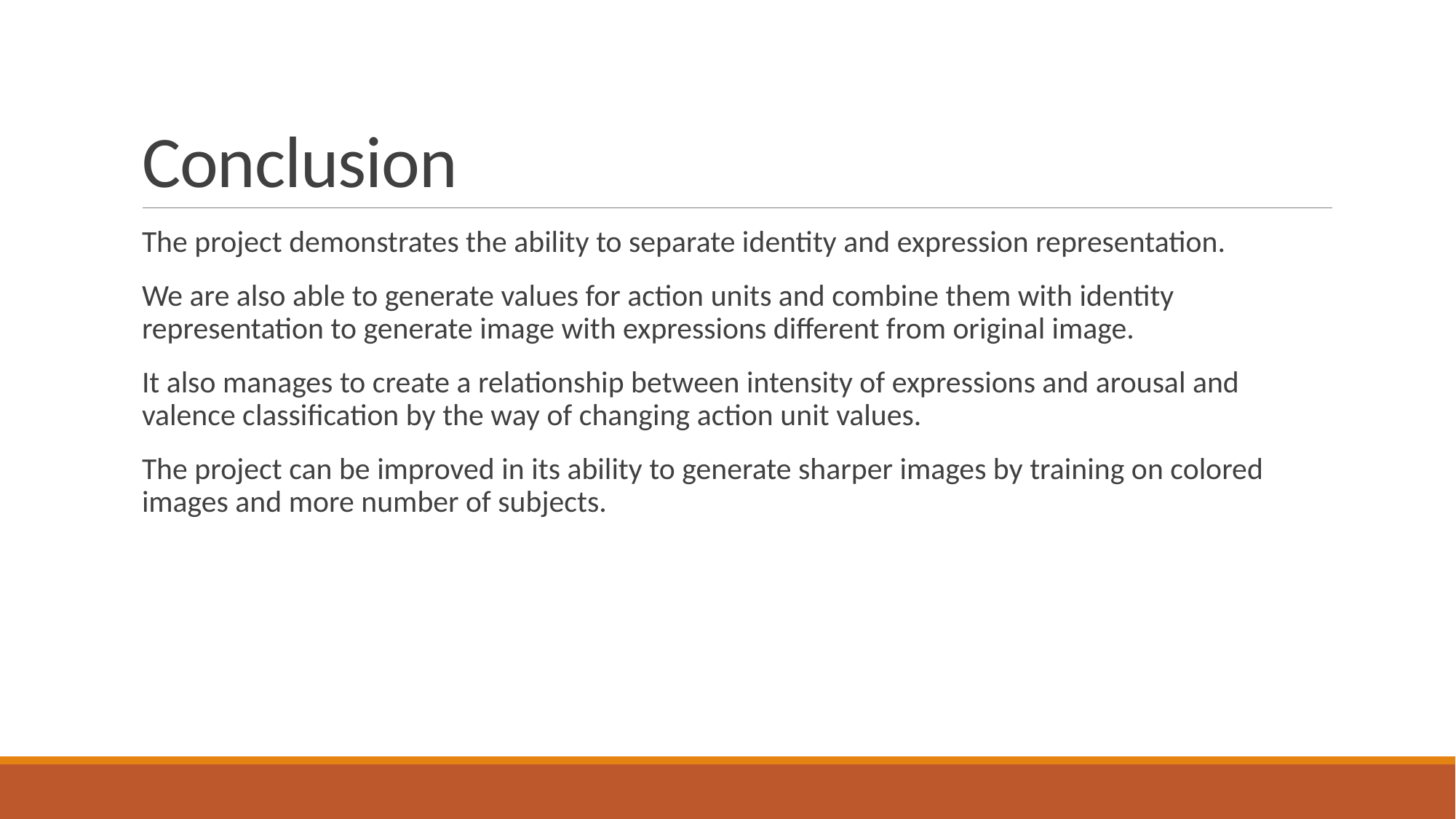

# Conclusion
The project demonstrates the ability to separate identity and expression representation.
We are also able to generate values for action units and combine them with identity representation to generate image with expressions different from original image.
It also manages to create a relationship between intensity of expressions and arousal and valence classification by the way of changing action unit values.
The project can be improved in its ability to generate sharper images by training on colored images and more number of subjects.